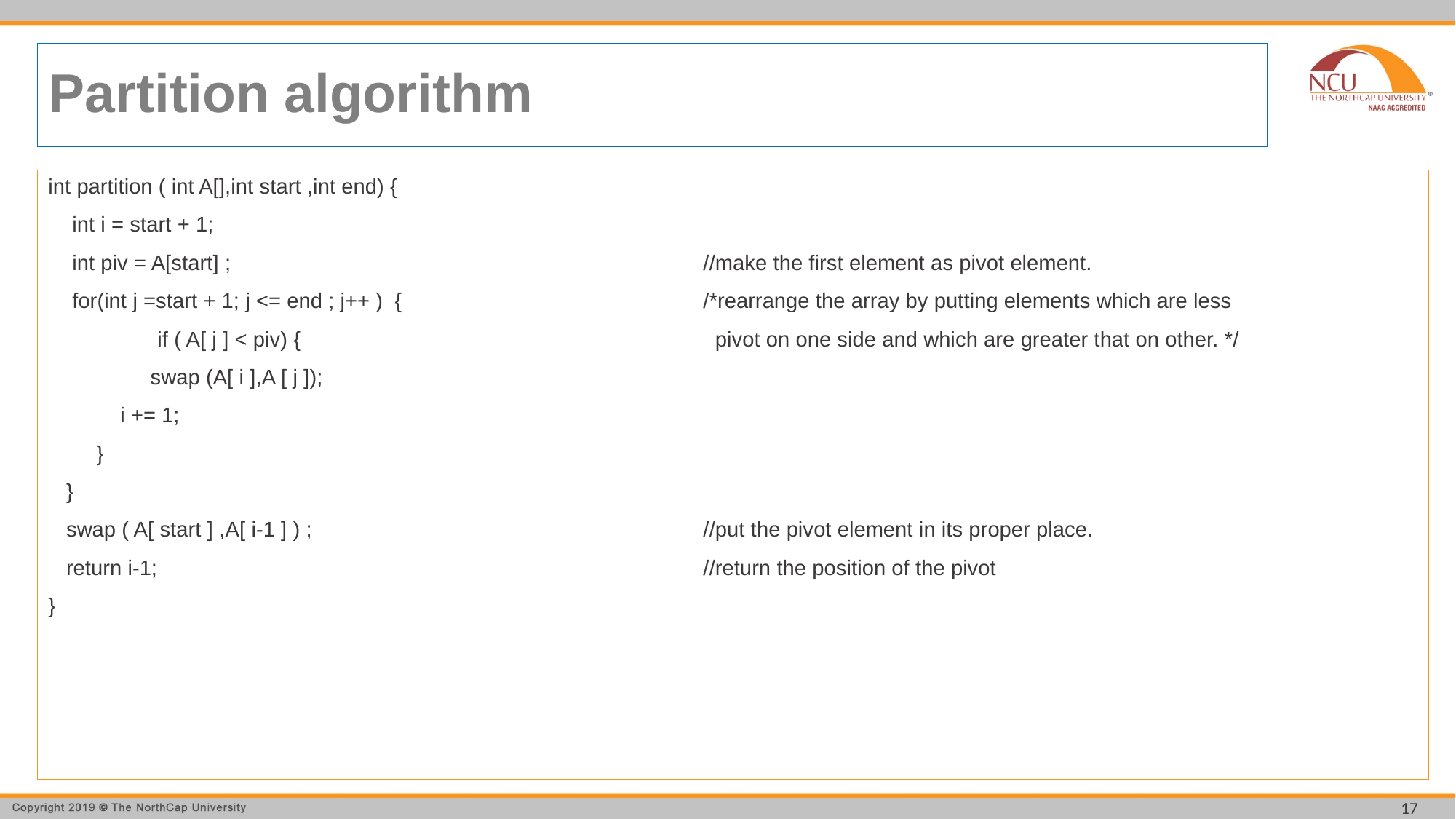

# Partition algorithm
int partition ( int A[],int start ,int end) {
    int i = start + 1;
    int piv = A[start] ;            				//make the first element as pivot element.
    for(int j =start + 1; j <= end ; j++ )  {			/*rearrange the array by putting elements which are less
	if ( A[ j ] < piv) {				  pivot on one side and which are greater that on other. */
                 swap (A[ i ],A [ j ]);
            i += 1;
        }
   }
   swap ( A[ start ] ,A[ i-1 ] ) ;  				//put the pivot element in its proper place.
   return i-1;                      				//return the position of the pivot
}
17